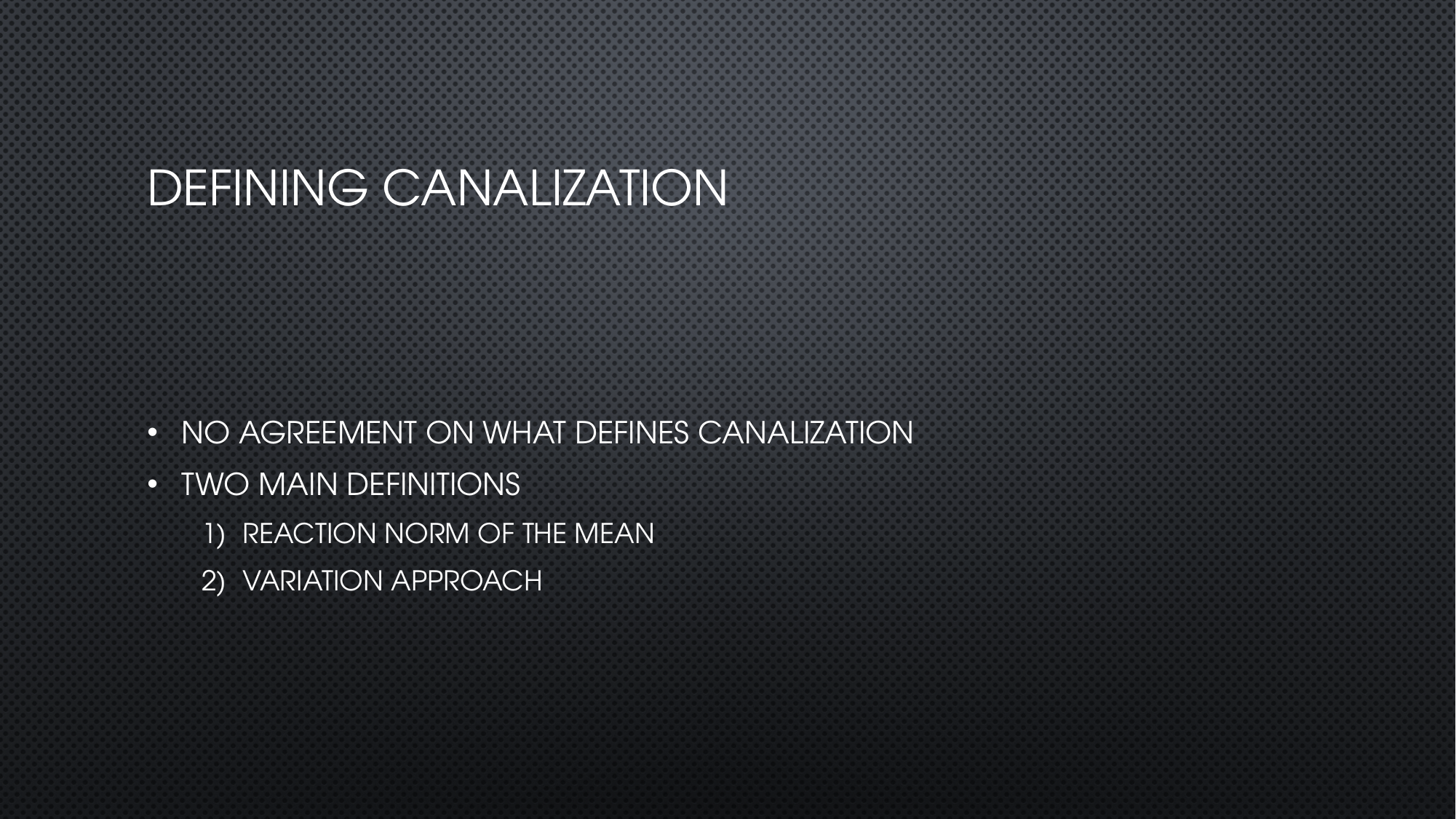

# Defining canalization
No agreement on what defines canalization
Two main definitions
Reaction norm of the mean
Variation approach